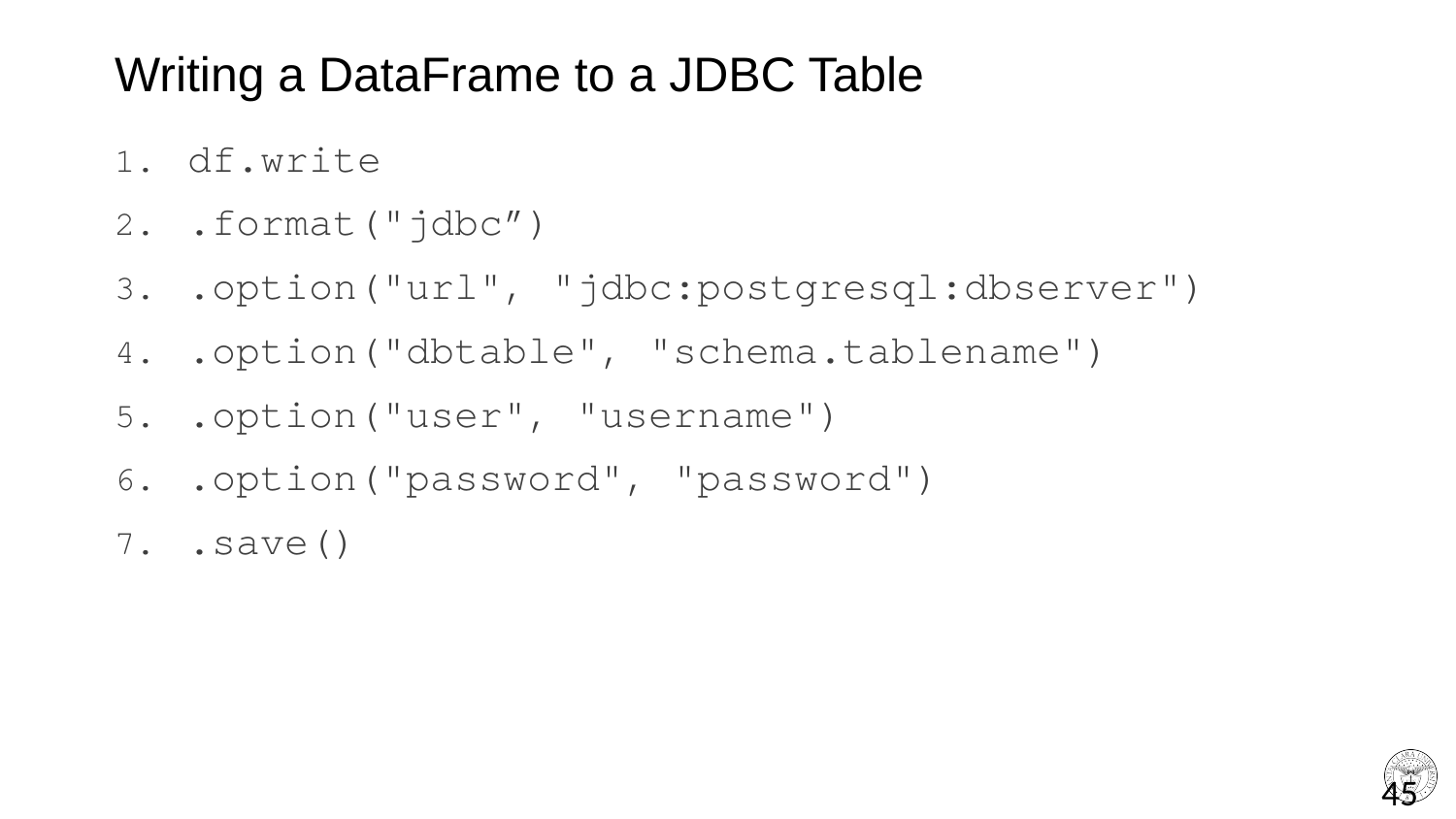

# Writing a DataFrame to a JDBC Table
df.write
.format("jdbc”)
.option("url", "jdbc:postgresql:dbserver")
.option("dbtable", "schema.tablename")
.option("user", "username")
.option("password", "password")
.save()
45